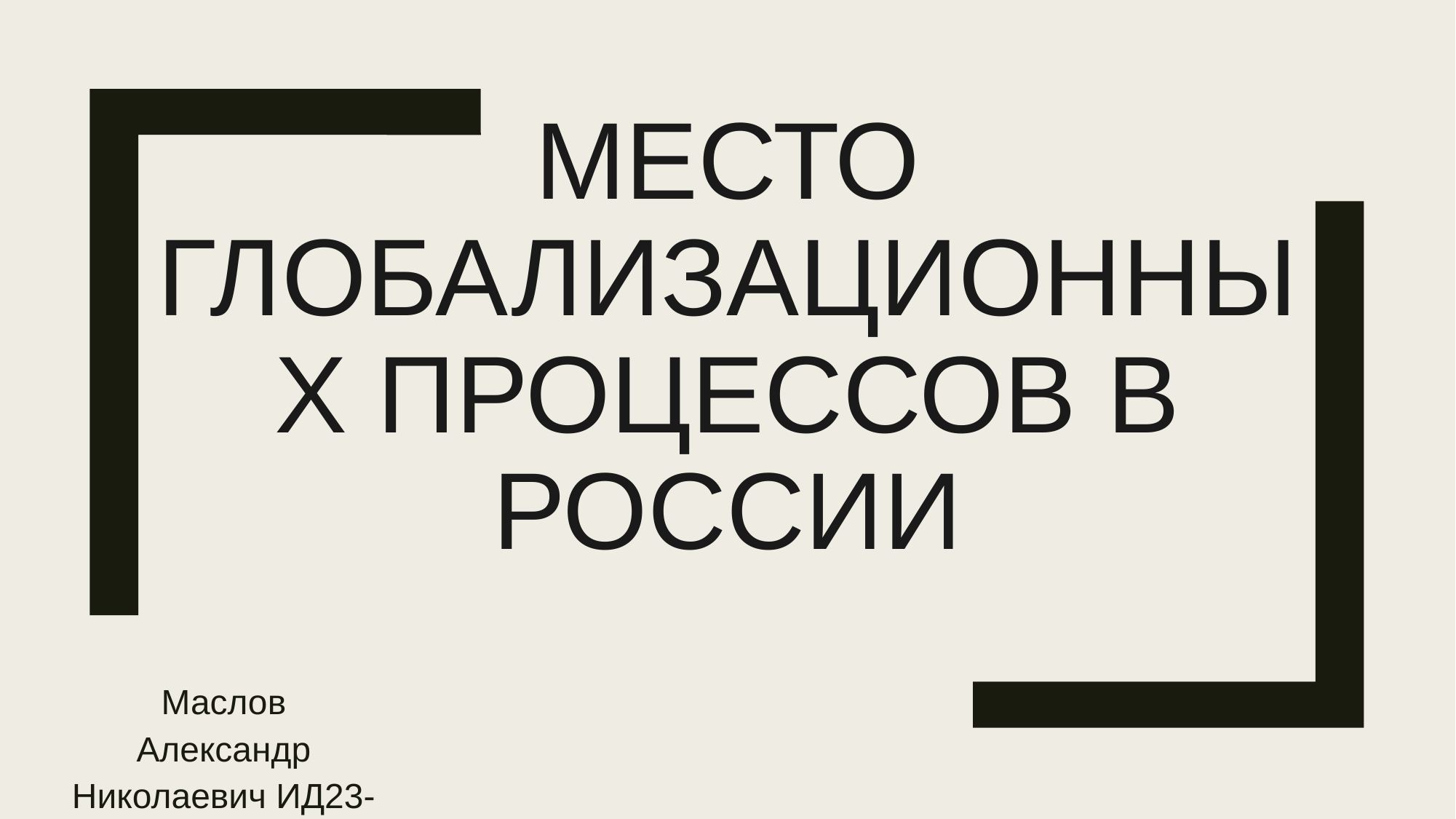

# Место глобализационных процессов в России
Маслов Александр Николаевич ИД23-1